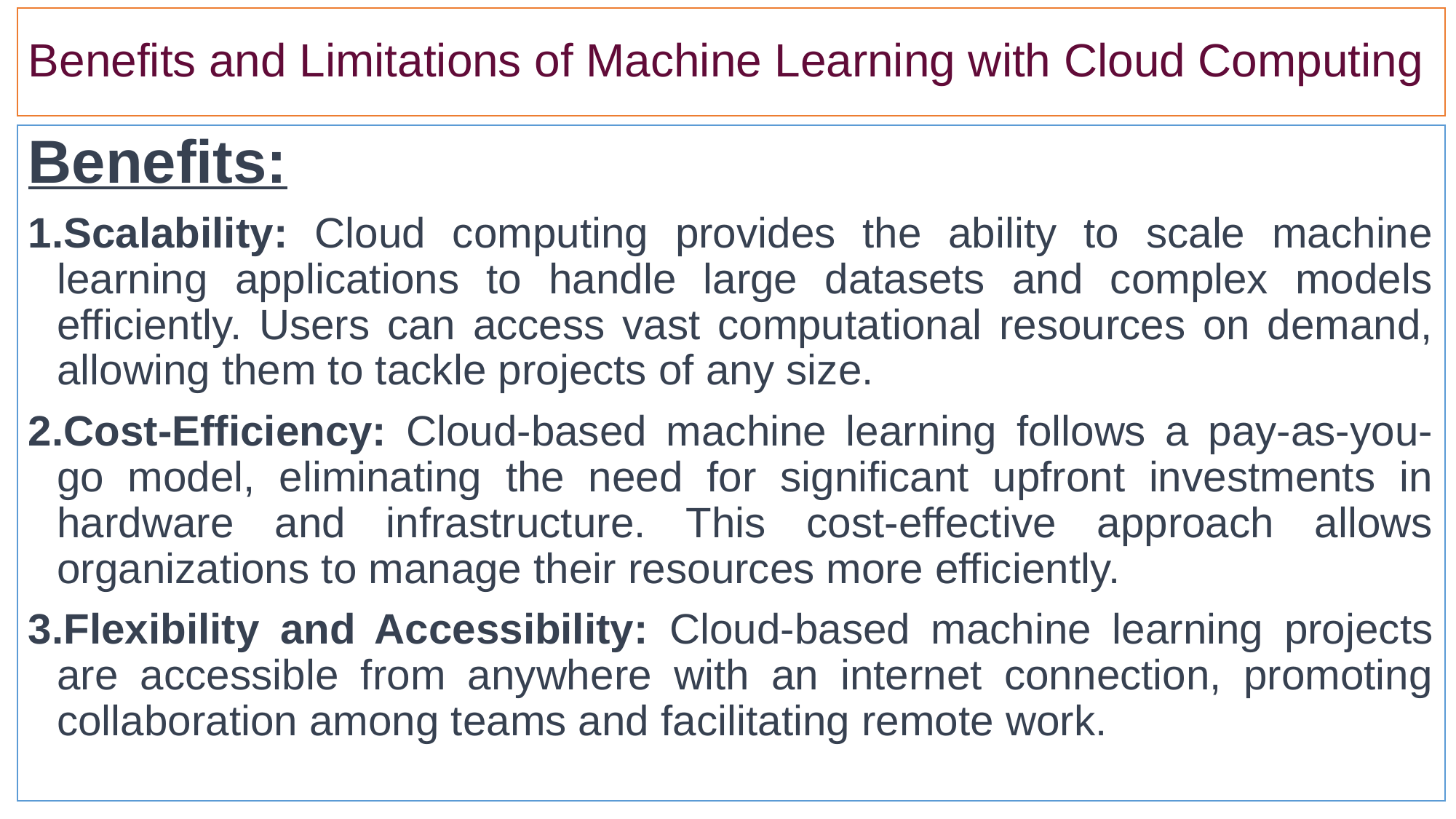

# Benefits and Limitations of Machine Learning with Cloud Computing
Benefits:
Scalability: Cloud computing provides the ability to scale machine learning applications to handle large datasets and complex models efficiently. Users can access vast computational resources on demand, allowing them to tackle projects of any size.
Cost-Efficiency: Cloud-based machine learning follows a pay-as-you-go model, eliminating the need for significant upfront investments in hardware and infrastructure. This cost-effective approach allows organizations to manage their resources more efficiently.
Flexibility and Accessibility: Cloud-based machine learning projects are accessible from anywhere with an internet connection, promoting collaboration among teams and facilitating remote work.